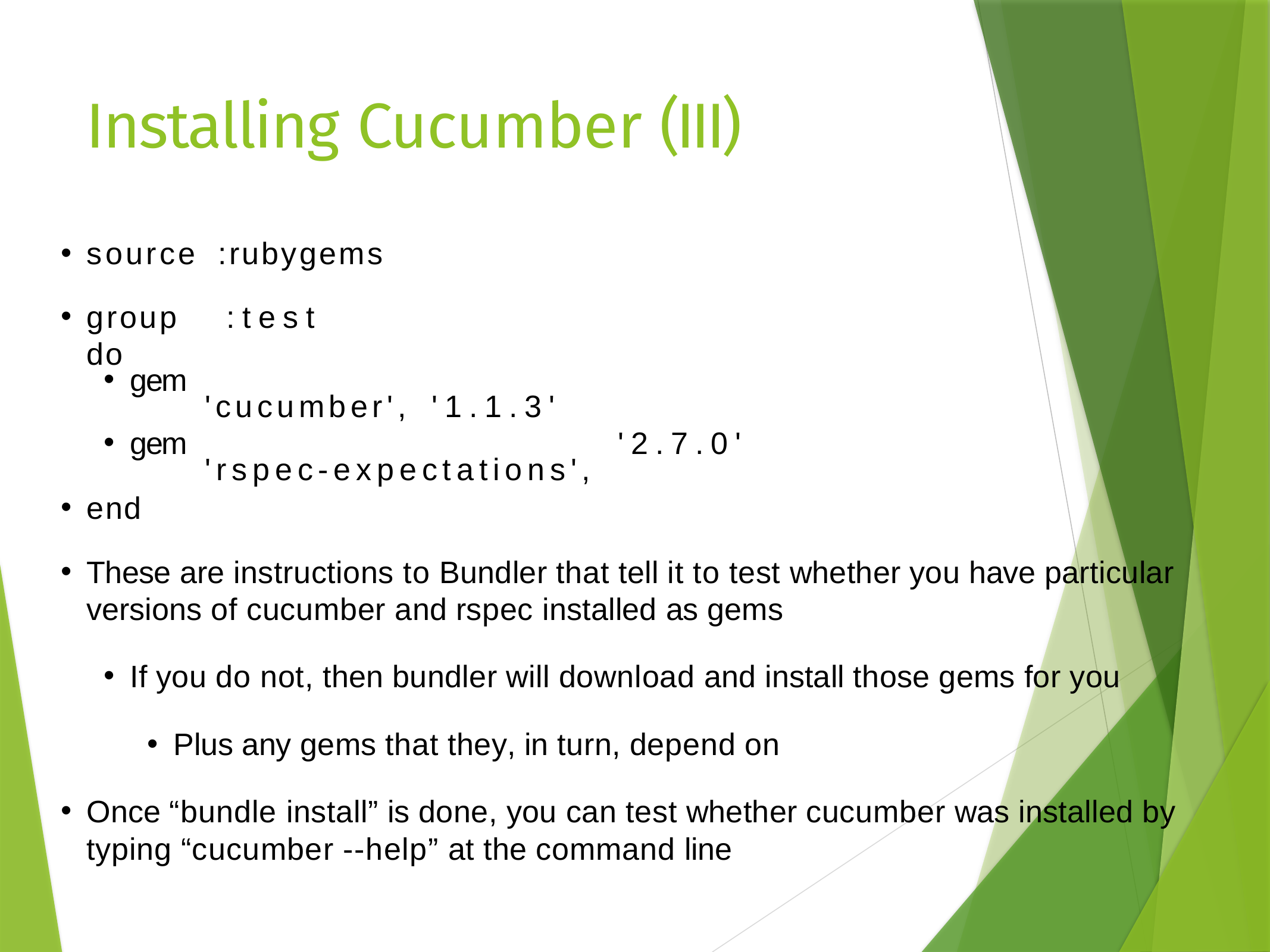

# Installing Cucumber (III)
source
:rubygems
group	:test	do
gem
'cucumber',	'1.1.3' 'rspec-expectations',
gem
'2.7.0'
end
These are instructions to Bundler that tell it to test whether you have particular versions of cucumber and rspec installed as gems

If you do not, then bundler will download and install those gems for you

Plus any gems that they, in turn, depend on

Once “bundle install” is done, you can test whether cucumber was installed by typing “cucumber --help” at the command line